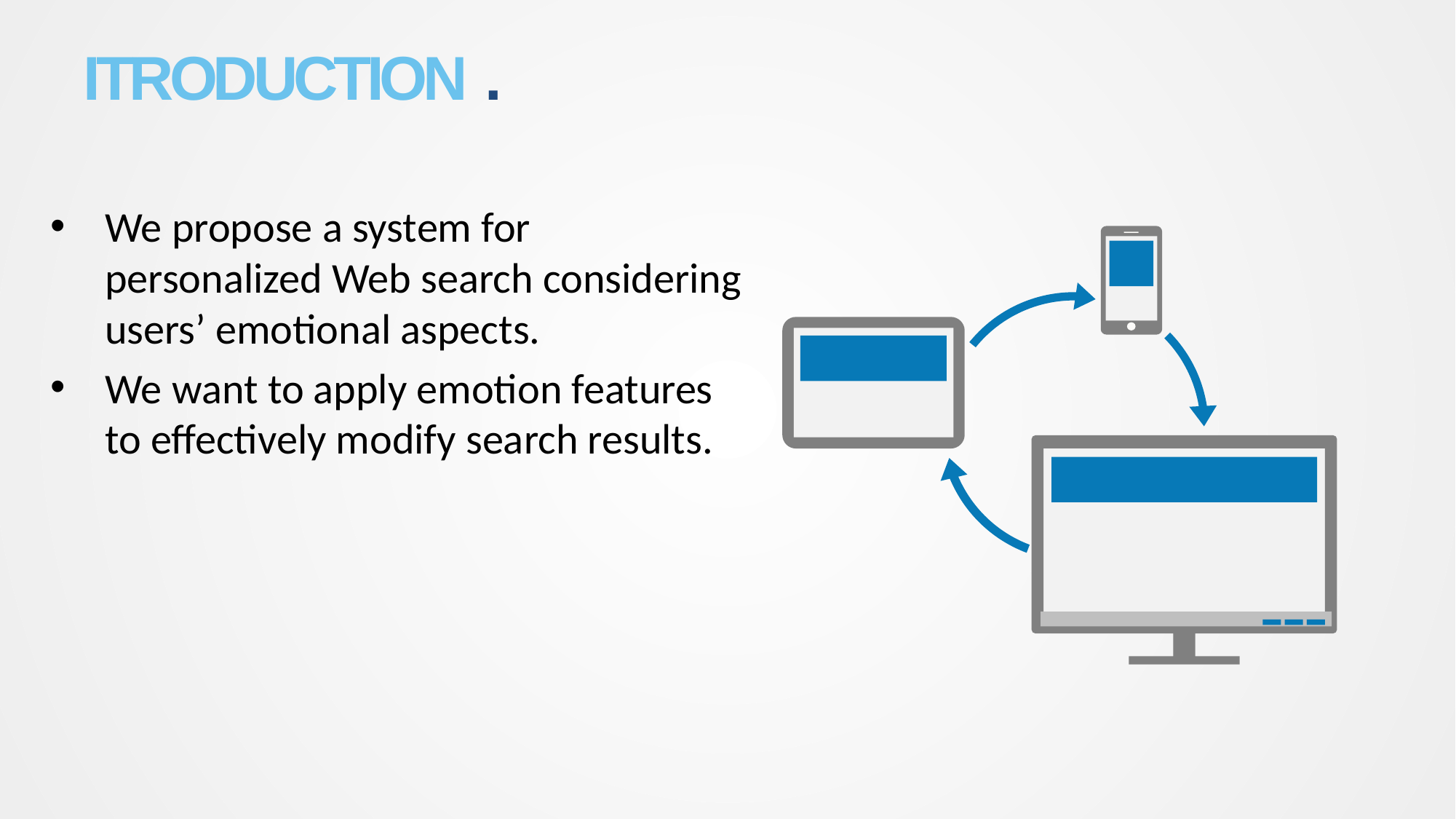

# ITRODUCTION .
We propose a system for personalized Web search considering users’ emotional aspects.
We want to apply emotion features to effectively modify search results.